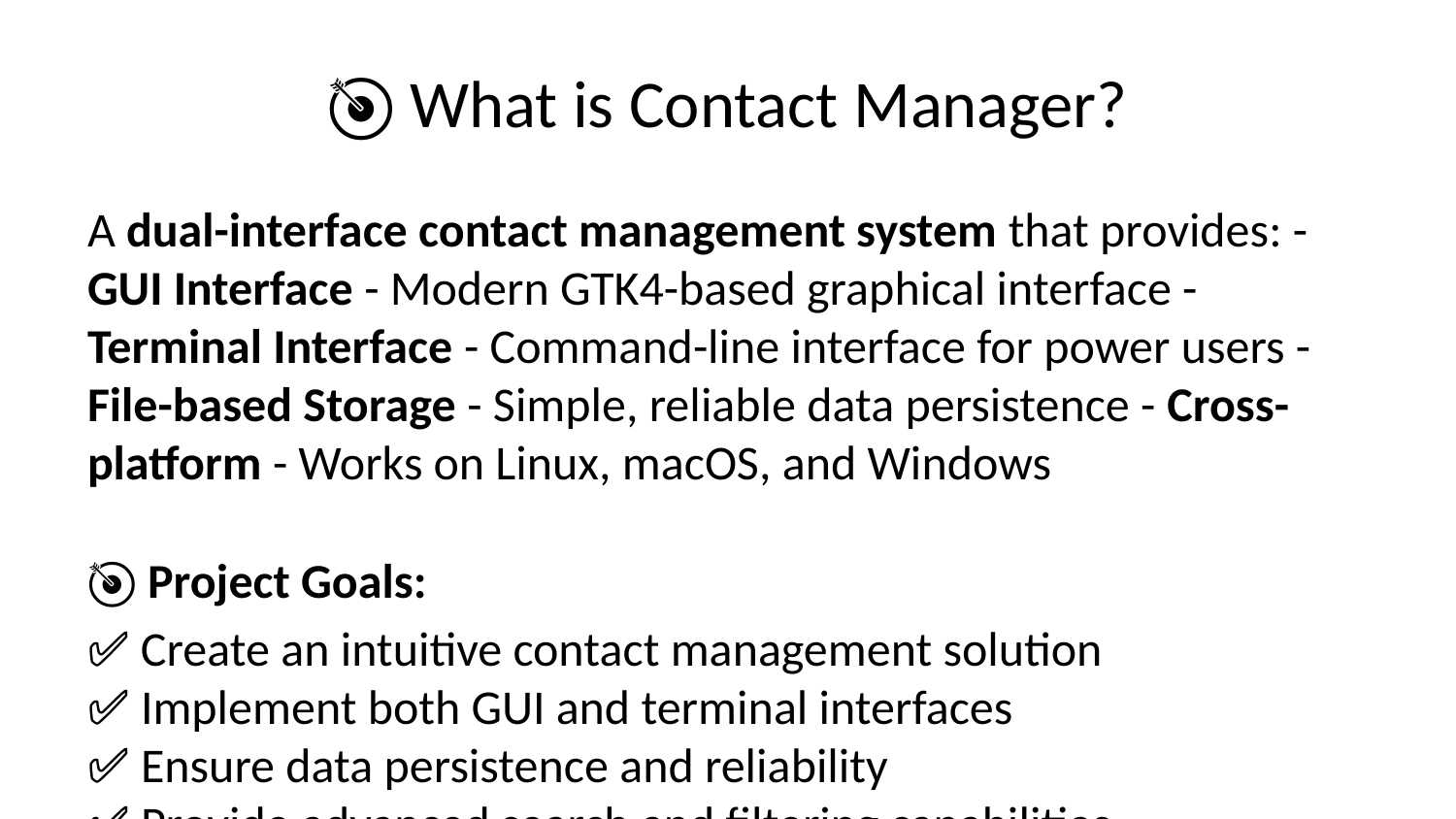

# 🎯 What is Contact Manager?
A dual-interface contact management system that provides: - GUI Interface - Modern GTK4-based graphical interface - Terminal Interface - Command-line interface for power users - File-based Storage - Simple, reliable data persistence - Cross-platform - Works on Linux, macOS, and Windows
🎯 Project Goals:
✅ Create an intuitive contact management solution
✅ Implement both GUI and terminal interfaces
✅ Ensure data persistence and reliability
✅ Provide advanced search and filtering capabilities
[📸 PHOTO PLACEHOLDER: Split-screen showing both GUI and terminal interfaces]